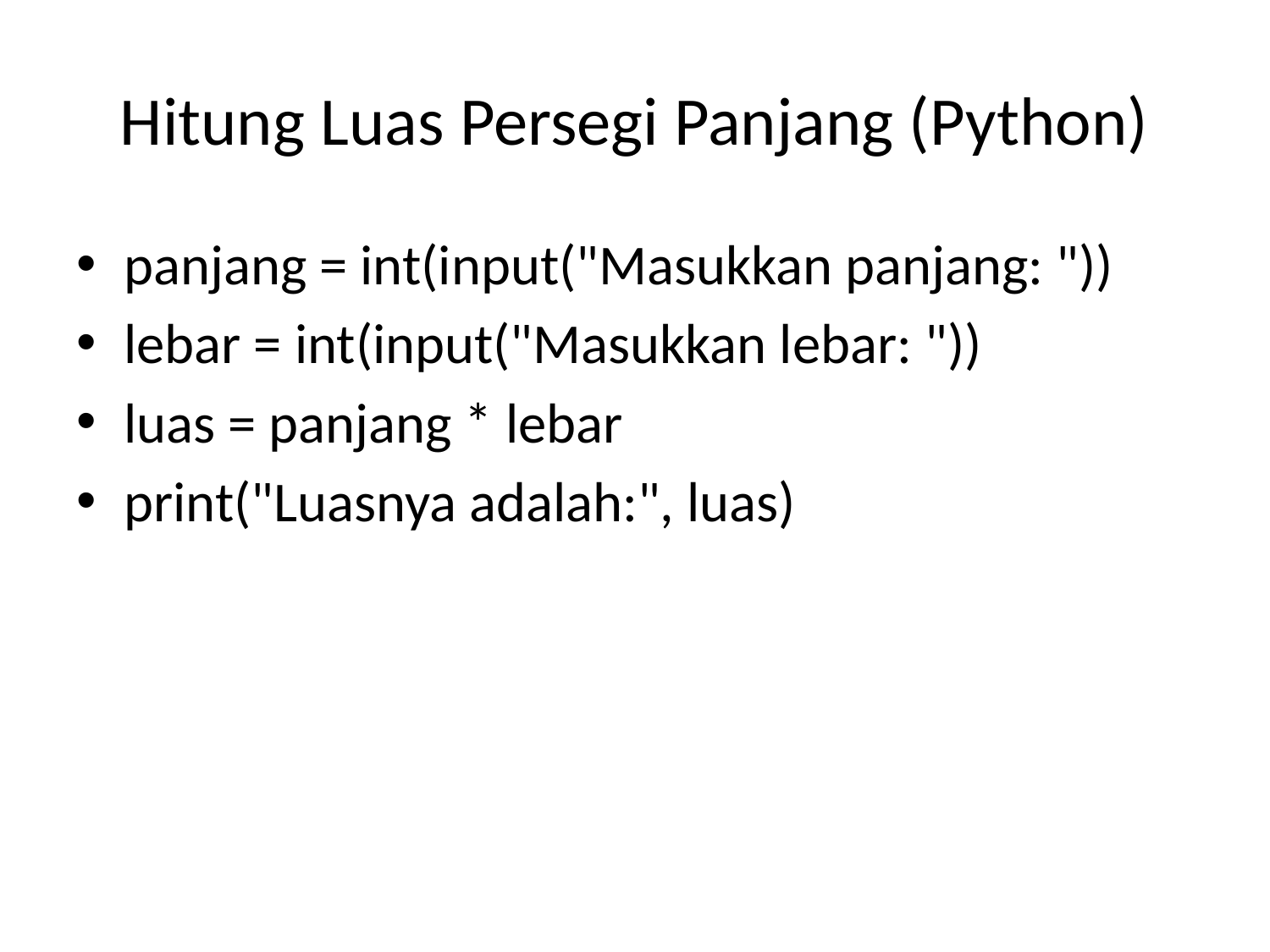

# Hitung Luas Persegi Panjang (Python)
panjang = int(input("Masukkan panjang: "))
lebar = int(input("Masukkan lebar: "))
luas = panjang * lebar
print("Luasnya adalah:", luas)